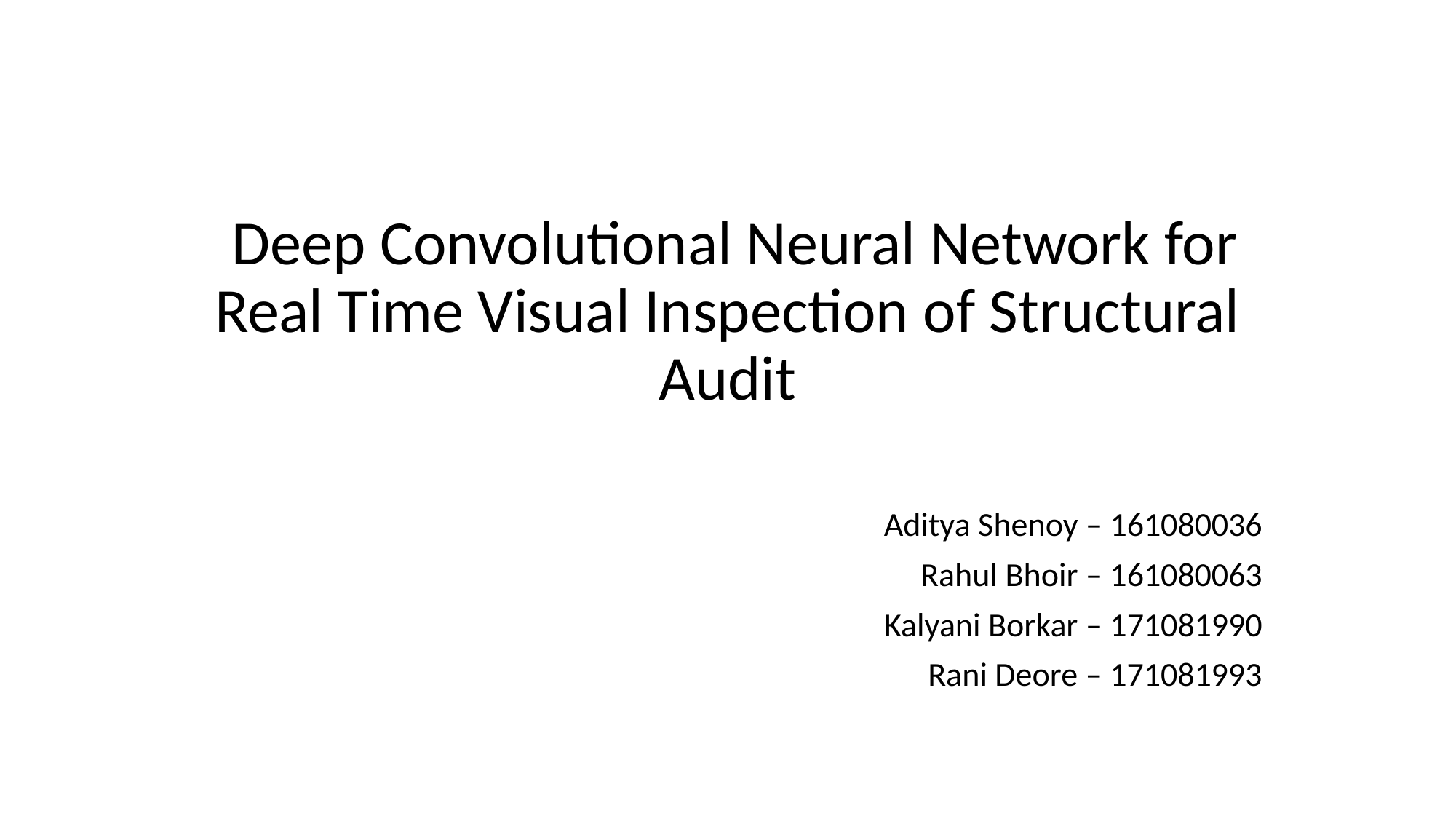

# Deep Convolutional Neural Network for Real Time Visual Inspection of Structural Audit
Aditya Shenoy – 161080036
Rahul Bhoir – 161080063
Kalyani Borkar – 171081990
Rani Deore – 171081993